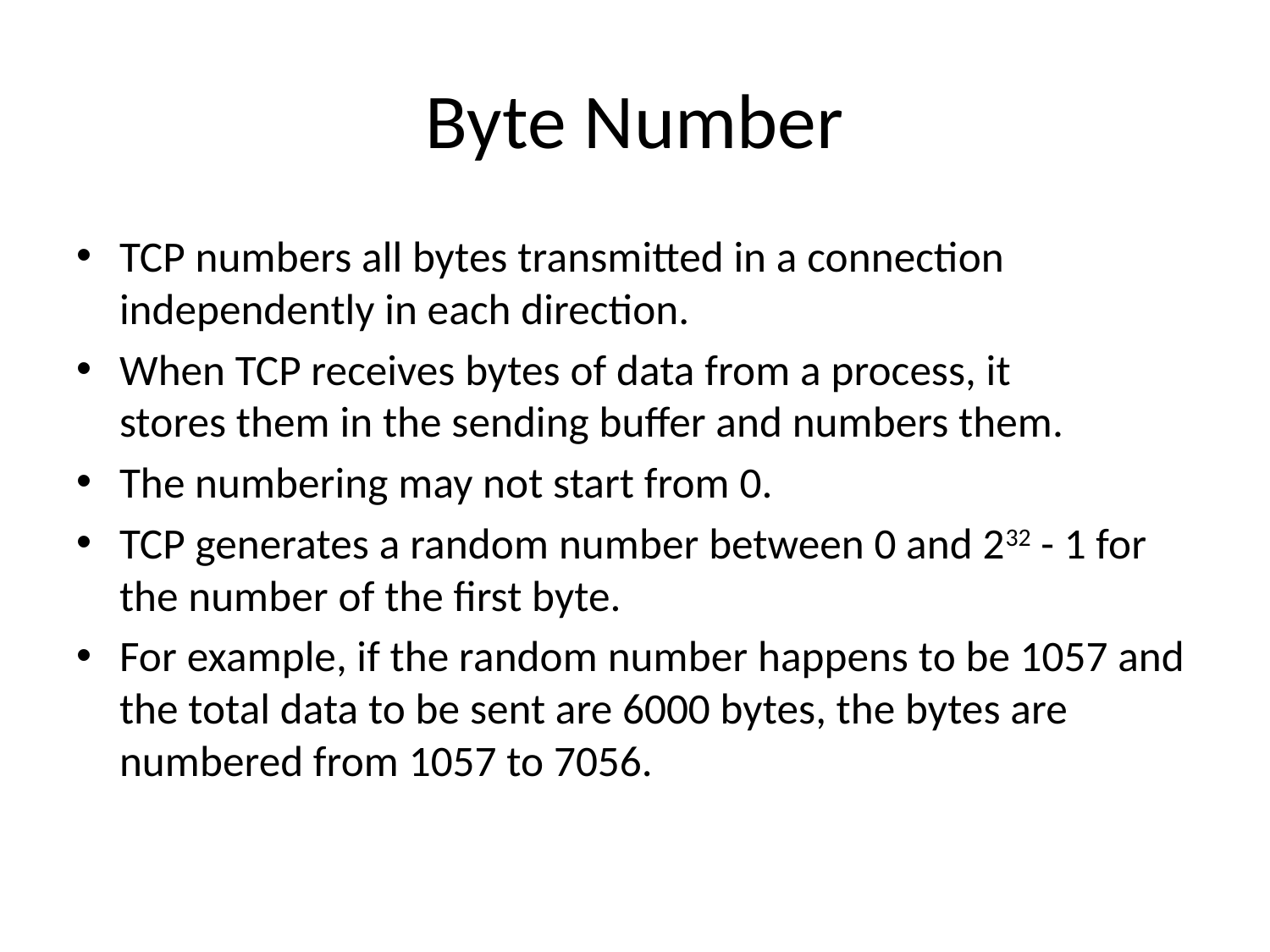

# Byte Number
TCP numbers all bytes transmitted in a connection independently in each direction.
When TCP receives bytes of data from a process, it
stores them in the sending buffer and numbers them.
The numbering may not start from 0.
TCP generates a random number between 0 and 232 - 1 for the number of the first byte.
For example, if the random number happens to be 1057 and the total data to be sent are 6000 bytes, the bytes are numbered from 1057 to 7056.